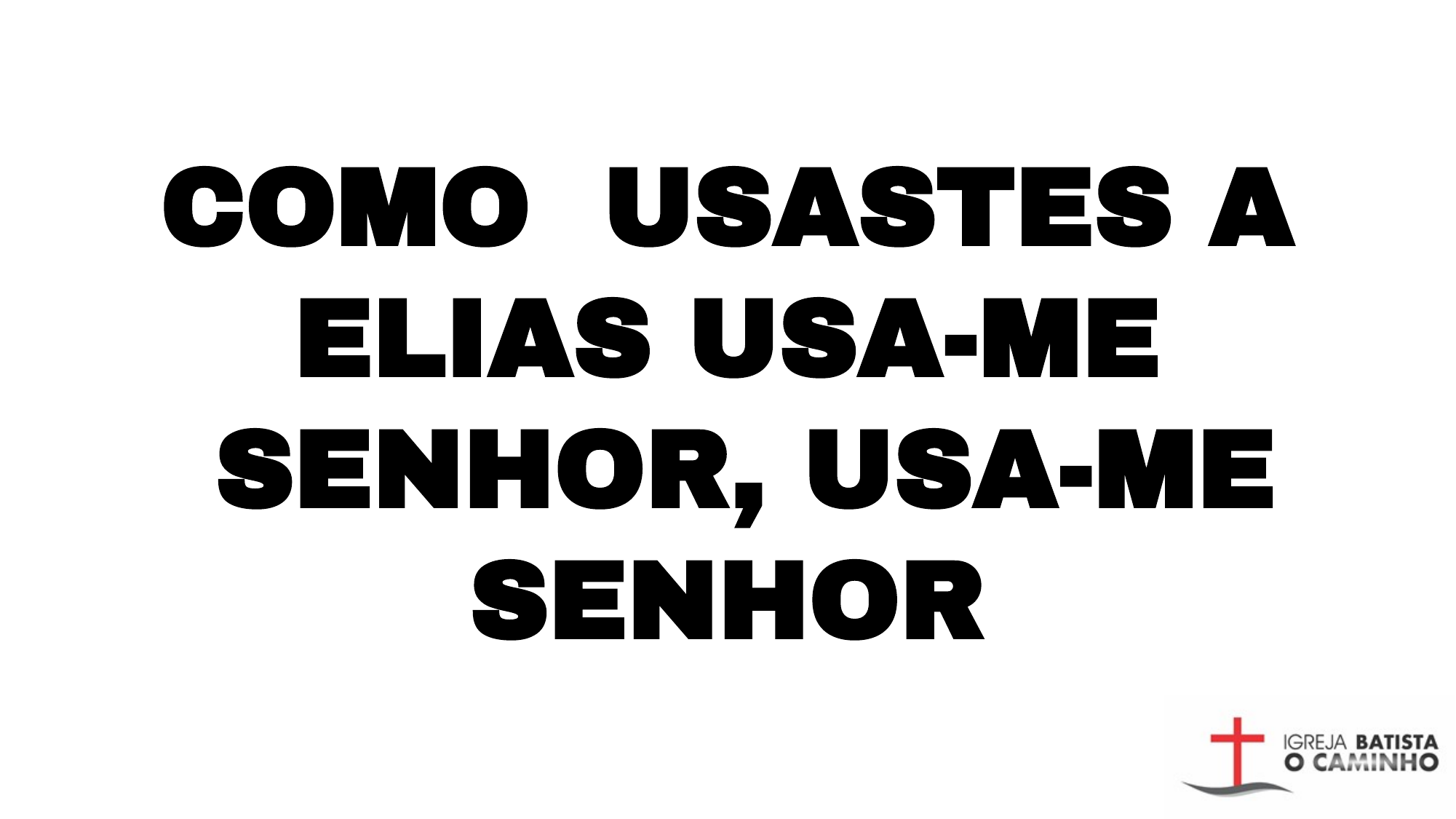

# COMO  USASTES A ELIAS USA-ME SENHOR, USA-ME SENHOR